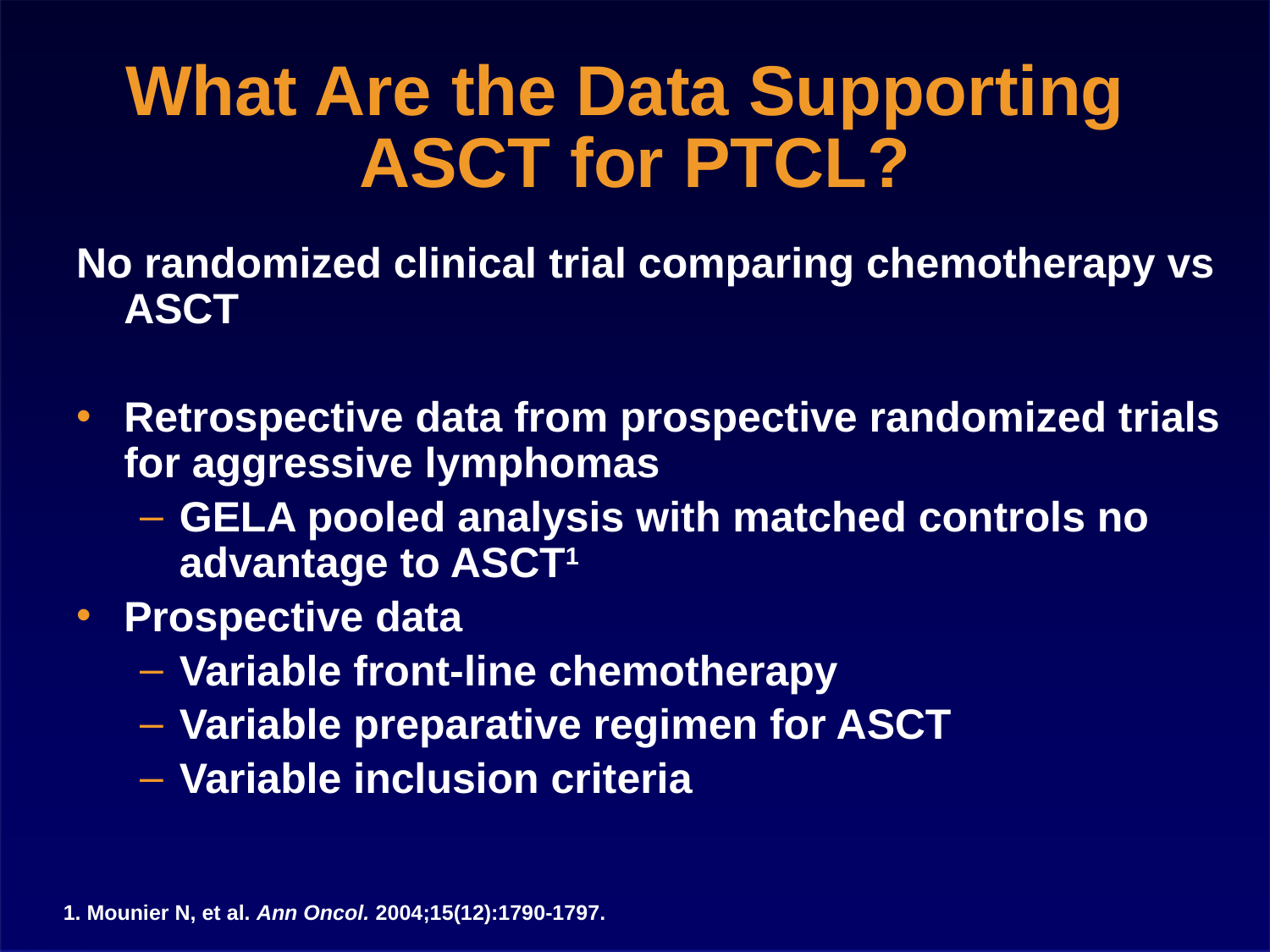

# What Are the Data Supporting ASCT for PTCL?
No randomized clinical trial comparing chemotherapy vs ASCT

Retrospective data from prospective randomized trials for aggressive lymphomas
GELA pooled analysis with matched controls no advantage to ASCT1
Prospective data
Variable front-line chemotherapy
Variable preparative regimen for ASCT
Variable inclusion criteria
1. Mounier N, et al. Ann Oncol. 2004;15(12):1790-1797.